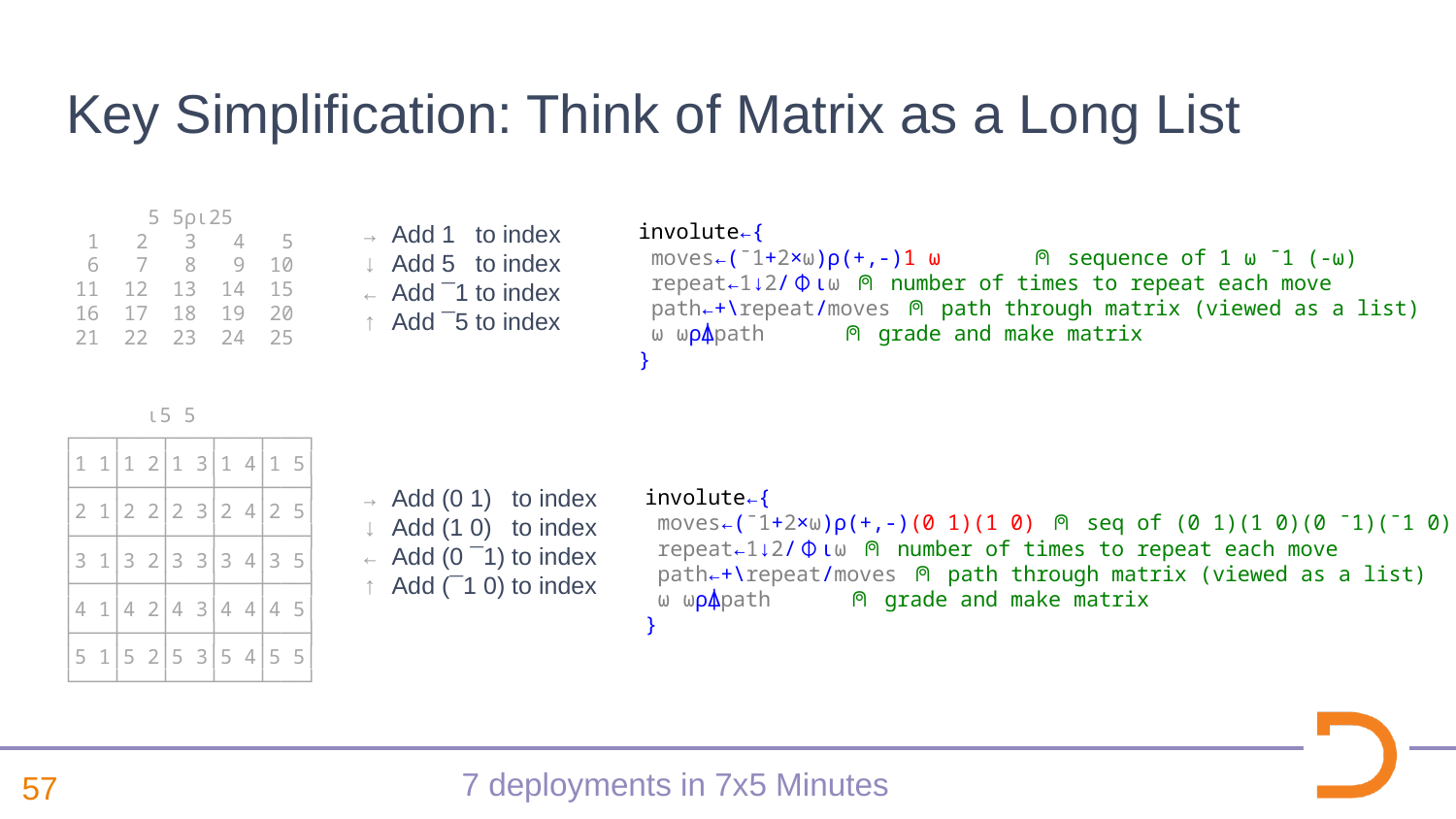

# Key Simplification: Think of Matrix as a Long List
      5 5⍴⍳25
 1   2   3   4   5
 6   7   8   9  10
11  12  13  14  15
16  17  18  19  20
21  22  23  24  25
involute←{
 moves←(¯1+2×⍵)⍴(+,-)1 ⍵       ⍝ sequence of 1 ⍵ ¯1 (-⍵)
 repeat←1↓2/⌽⍳⍵ ⍝ number of times to repeat each move
 path←+\repeat/moves ⍝ path through matrix (viewed as a list)
 ⍵ ⍵⍴⍋path      ⍝ grade and make matrix
}
→ Add 1   to index
↓ Add 5   to index
← Add ¯1 to index
↑ Add ¯5 to index
       ⍳5 5
┌───┬───┬───┬───┬───┐
│1 1│1 2│1 3│1 4│1 5│
├───┼───┼───┼───┼───┤
│2 1│2 2│2 3│2 4│2 5│
├───┼───┼───┼───┼───┤
│3 1│3 2│3 3│3 4│3 5│
├───┼───┼───┼───┼───┤
│4 1│4 2│4 3│4 4│4 5│
├───┼───┼───┼───┼───┤
│5 1│5 2│5 3│5 4│5 5│
└───┴───┴───┴───┴───┘

→ Add (0 1)   to index
↓ Add (1 0)   to index
← Add (0 ¯1) to index
↑ Add (¯1 0) to index
involute←{
 moves←(¯1+2×⍵)⍴(+,-)(0 1)(1 0) ⍝ seq of (0 1)(1 0)(0 ¯1)(¯1 0)
 repeat←1↓2/⌽⍳⍵ ⍝ number of times to repeat each move
 path←+\repeat/moves ⍝ path through matrix (viewed as a list)
 ⍵ ⍵⍴⍋path      ⍝ grade and make matrix
}